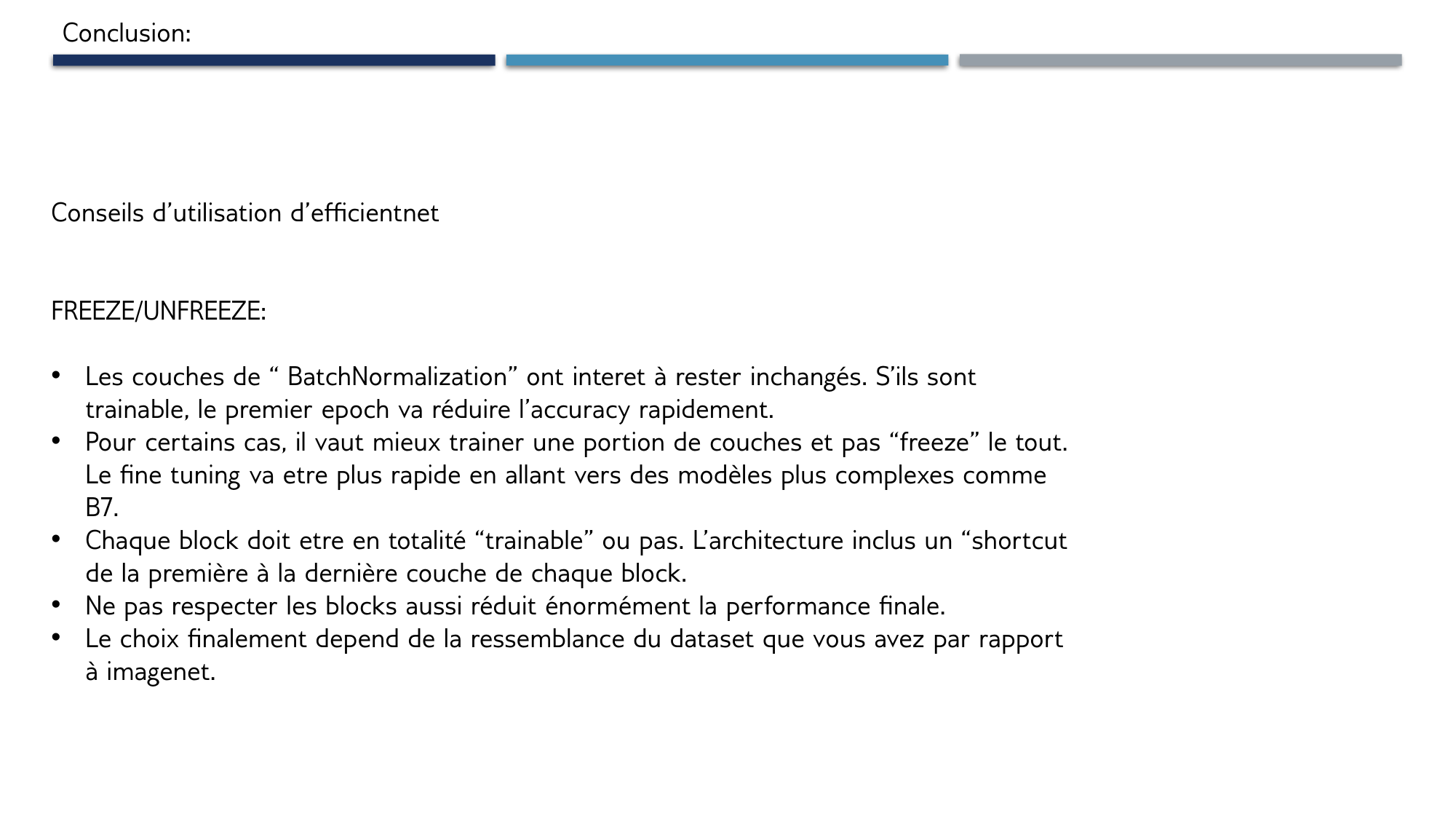

Conclusion:
Conseils d’utilisation d’efficientnet

FREEZE/UNFREEZE:

Les couches de “ BatchNormalization” ont interet à rester inchangés. S’ils sont trainable, le premier epoch va réduire l’accuracy rapidement.
Pour certains cas, il vaut mieux trainer une portion de couches et pas “freeze” le tout. Le fine tuning va etre plus rapide en allant vers des modèles plus complexes comme B7.
Chaque block doit etre en totalité “trainable” ou pas. L’architecture inclus un “shortcut de la première à la dernière couche de chaque block.
Ne pas respecter les blocks aussi réduit énormément la performance finale.
Le choix finalement depend de la ressemblance du dataset que vous avez par rapport à imagenet.